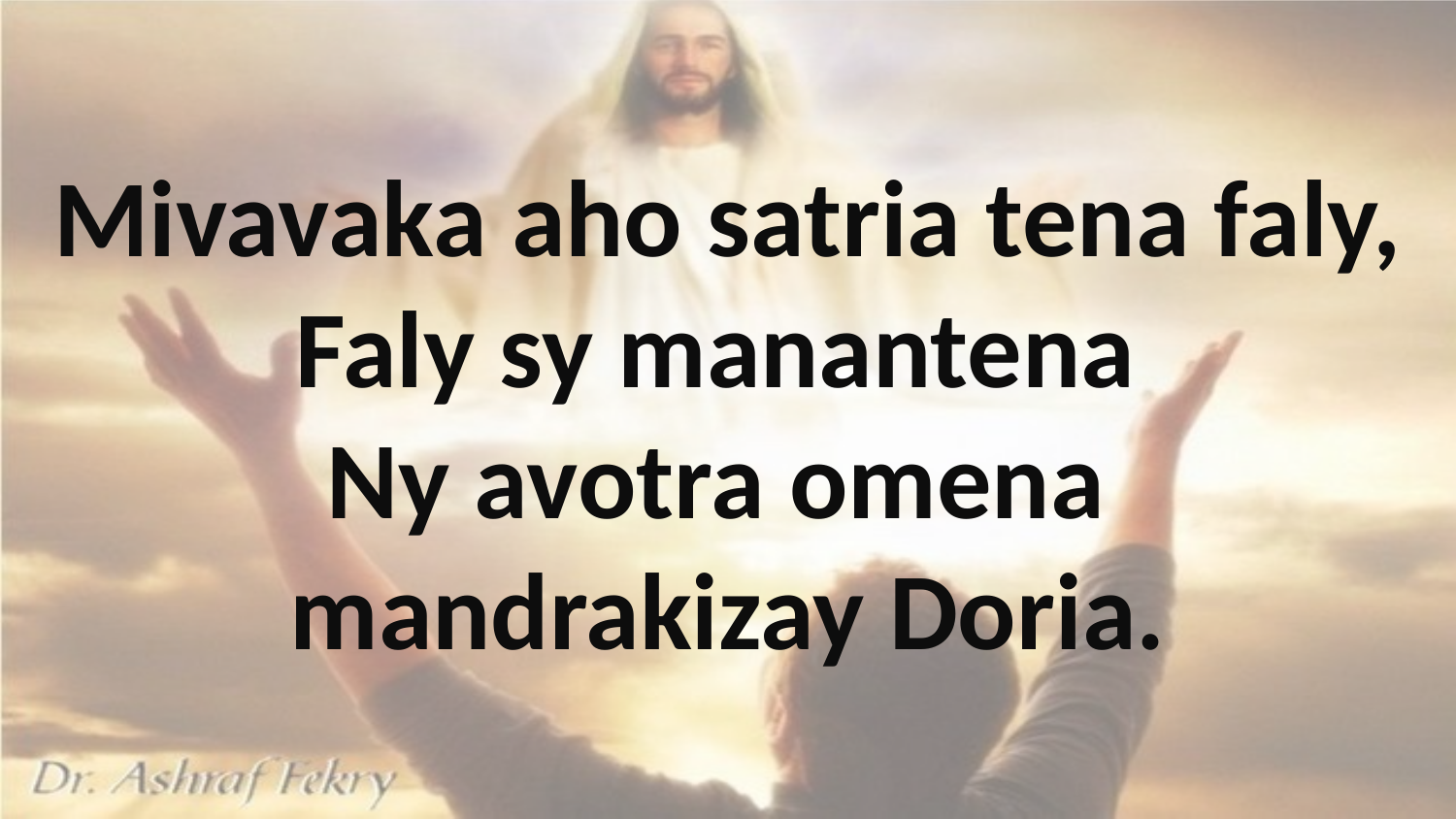

# Mivavaka aho satria tena faly, Faly sy manantena Ny avotra omena mandrakizay Doria.